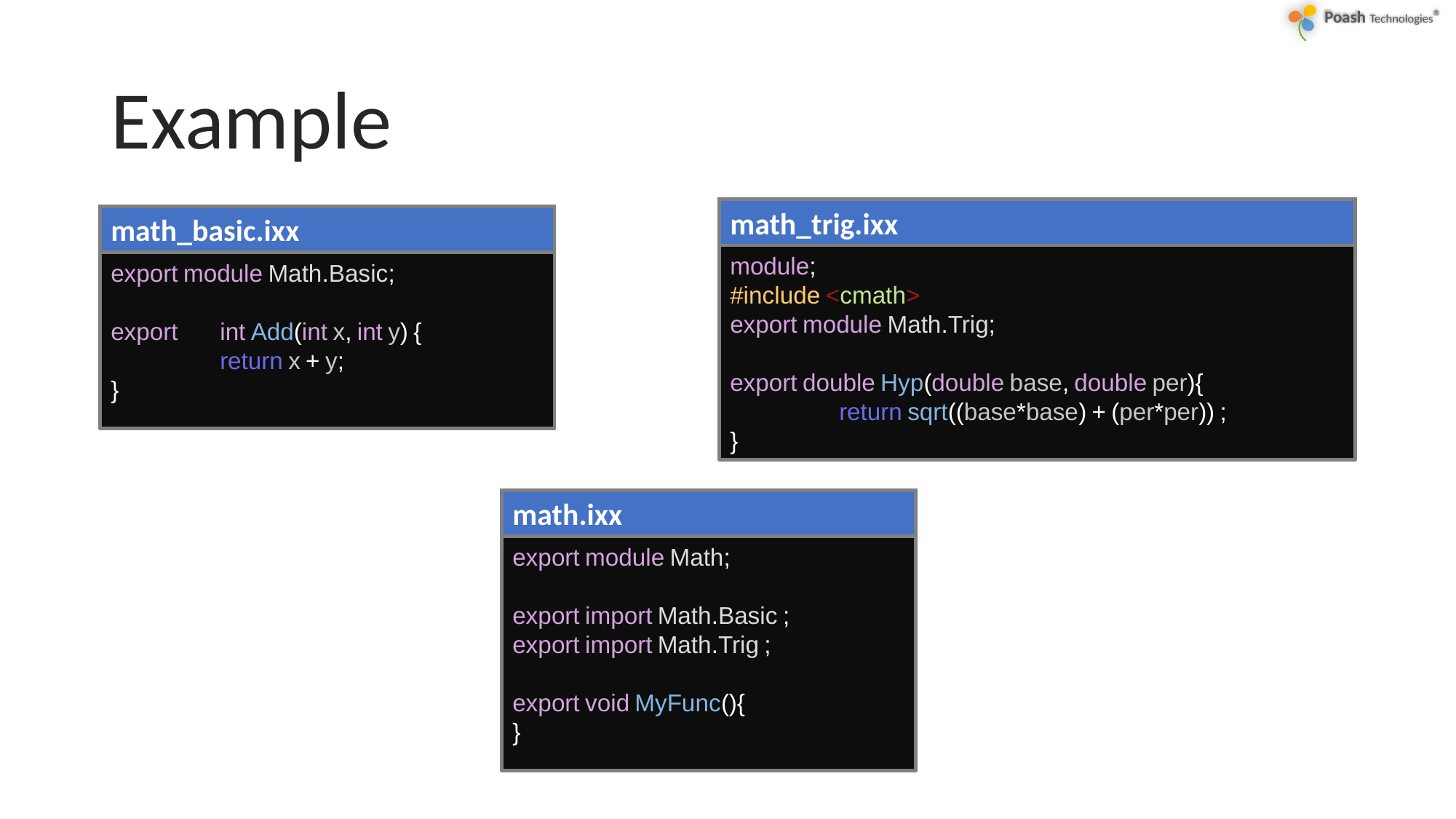

# Example
math_trig.ixx
math_basic.ixx
module;
#include <cmath>
export module Math.Trig;

export double Hyp(double base, double per){
	return sqrt((base*base) + (per*per)) ;
}
export module Math.Basic;

export 	int Add(int x, int y) {
	return x + y;
}

math.ixx
export module Math;

export import Math.Basic ;
export import Math.Trig ;

export void MyFunc(){
}